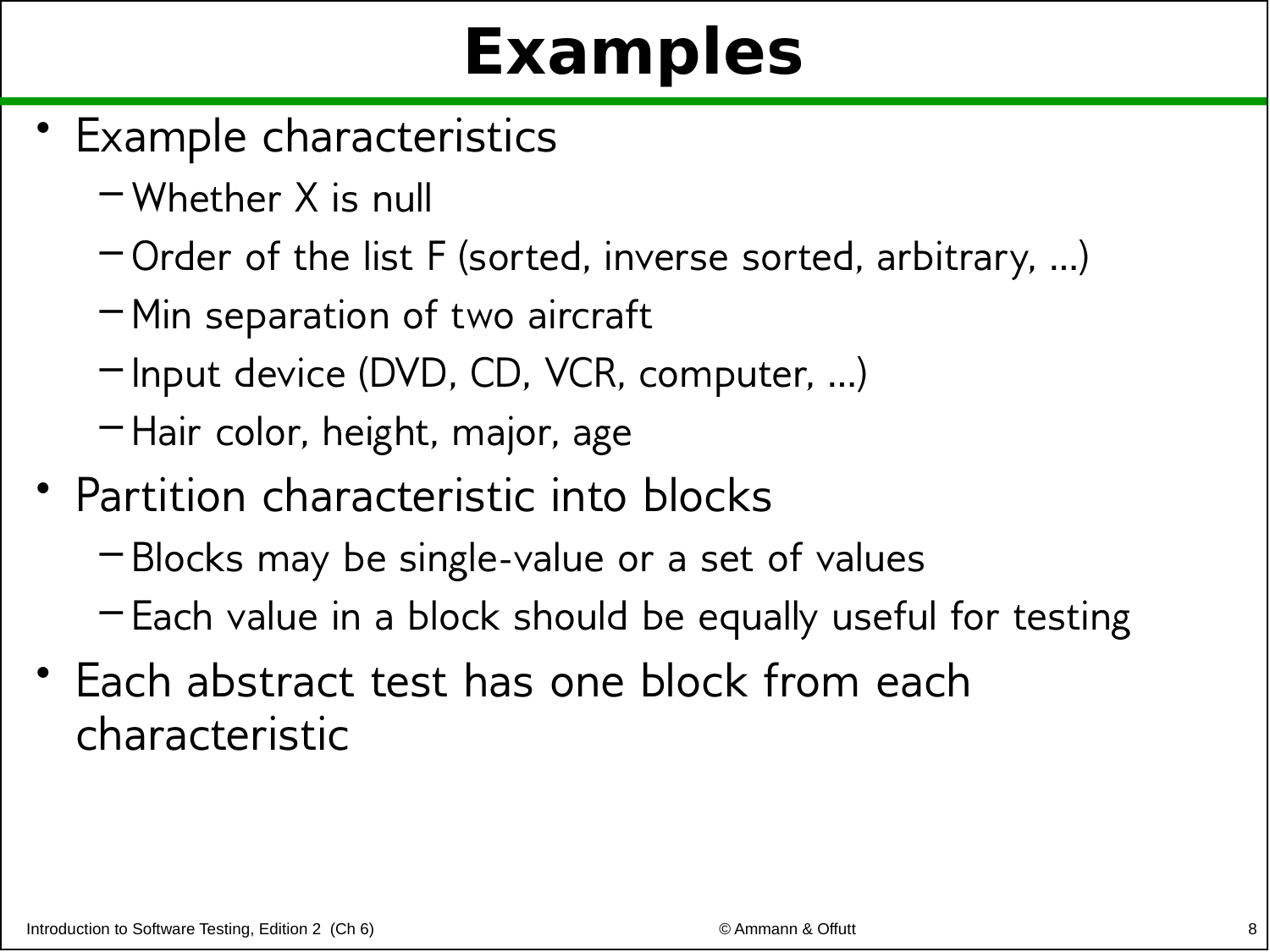

# Examples
Example characteristics
Whether X is null
Order of the list F (sorted, inverse sorted, arbitrary, …)
Min separation of two aircraft
Input device (DVD, CD, VCR, computer, …)
Hair color, height, major, age
Partition characteristic into blocks
Blocks may be single-value or a set of values
Each value in a block should be equally useful for testing
Each abstract test has one block from each characteristic
8
© Ammann & Offutt
Introduction to Software Testing, Edition 2  (Ch 6)